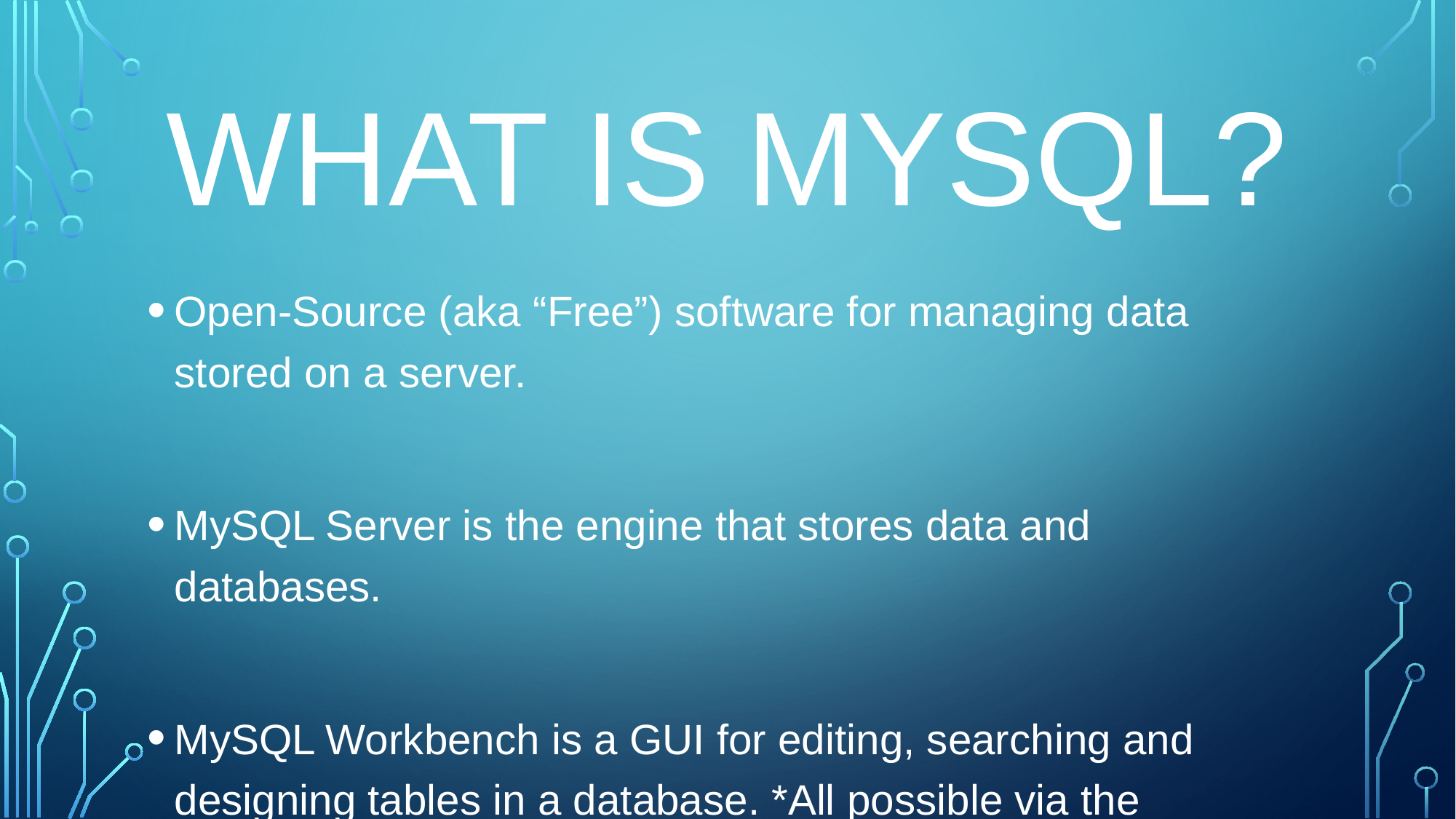

# What is mysql?
Open-Source (aka “Free”) software for managing data stored on a server.

MySQL Server is the engine that stores data and databases.

MySQL Workbench is a GUI for editing, searching and designing tables in a database. *All possible via the command line